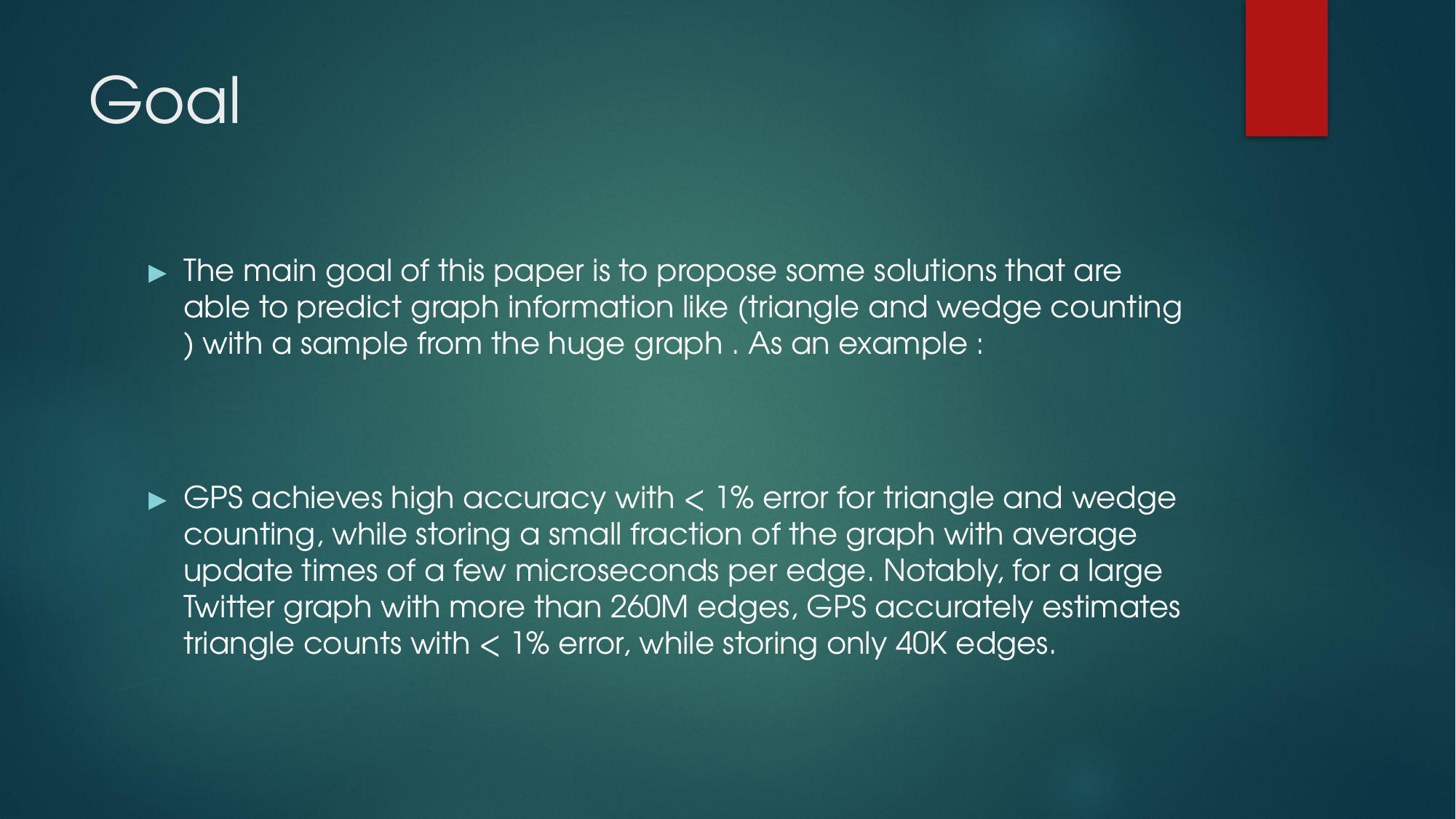

# Goal
The main goal of this paper is to propose some solutions that are able to predict graph information like (triangle and wedge counting ) with a sample from the huge graph . As an example :

GPS achieves high accuracy with < 1% error for triangle and wedge counting, while storing a small fraction of the graph with average update times of a few microseconds per edge. Notably, for a large Twitter graph with more than 260M edges, GPS accurately estimates triangle counts with < 1% error, while storing only 40K edges.